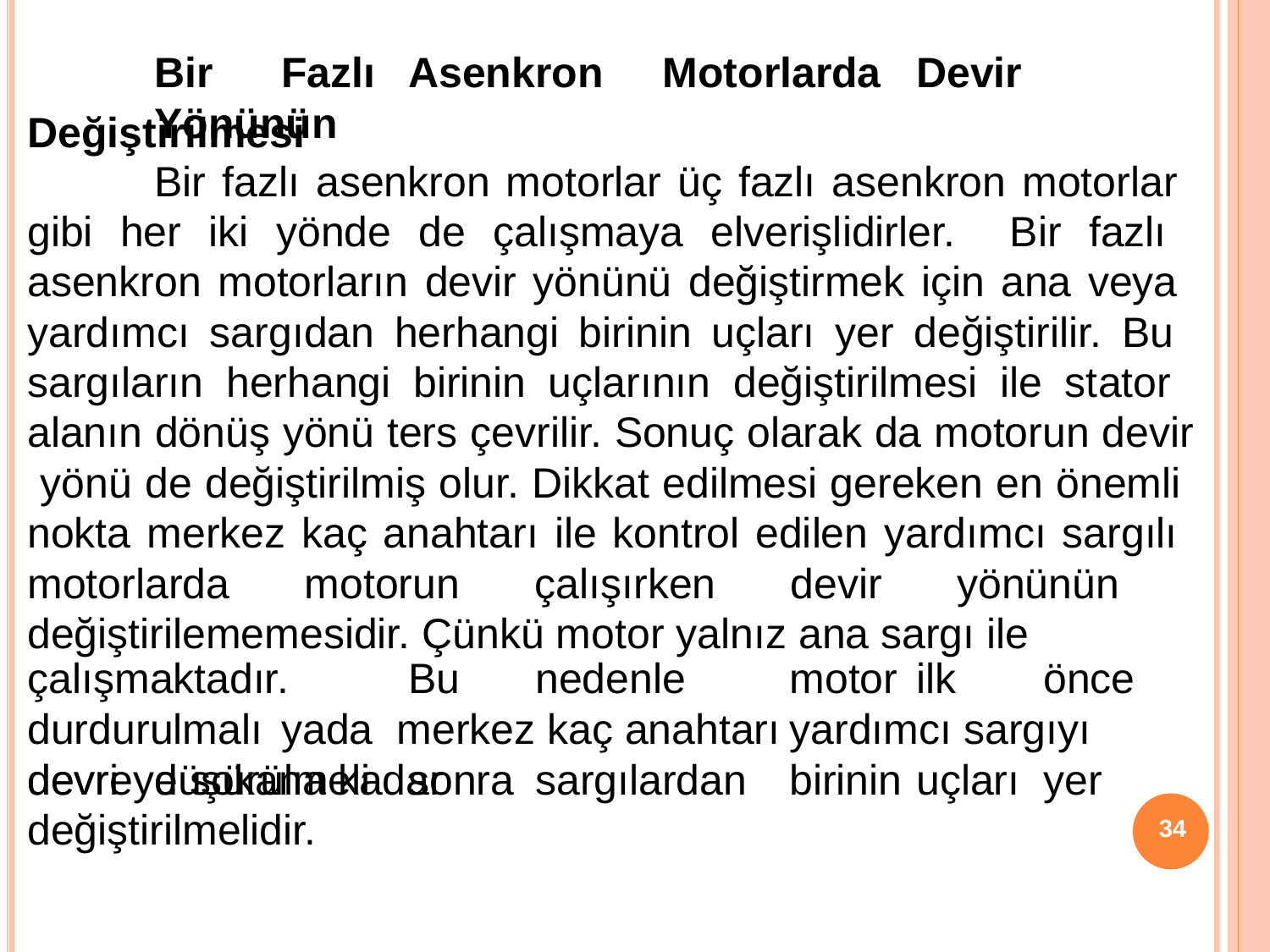

# Bir	Fazlı	Asenkron	Motorlarda	Devir	Yönünün
Değiştirilmesi
Bir fazlı asenkron motorlar üç fazlı asenkron motorlar  gibi her iki yönde de çalışmaya elverişlidirler.  Bir fazlı  asenkron motorların devir yönünü değiştirmek için ana veya  yardımcı sargıdan herhangi birinin uçları yer değiştirilir. Bu  sargıların herhangi birinin uçlarının değiştirilmesi ile stator  alanın dönüş yönü ters çevrilir. Sonuç olarak da motorun devir  yönü de değiştirilmiş olur. Dikkat edilmesi gereken en önemli  nokta merkez kaç anahtarı ile kontrol edilen yardımcı sargılı  motorlarda motorun çalışırken devir yönünün  değiştirilememesidir. Çünkü motor yalnız ana sargı ile
çalışmaktadır.	Bu	nedenle	motor	ilk	önce	durdurulmalı	yada  merkez kaç anahtarı	yardımcı sargıyı devreye sokana kadar
devri	düşürülmeli	sonra	sargılardan	birinin	uçları	yer
34
değiştirilmelidir.